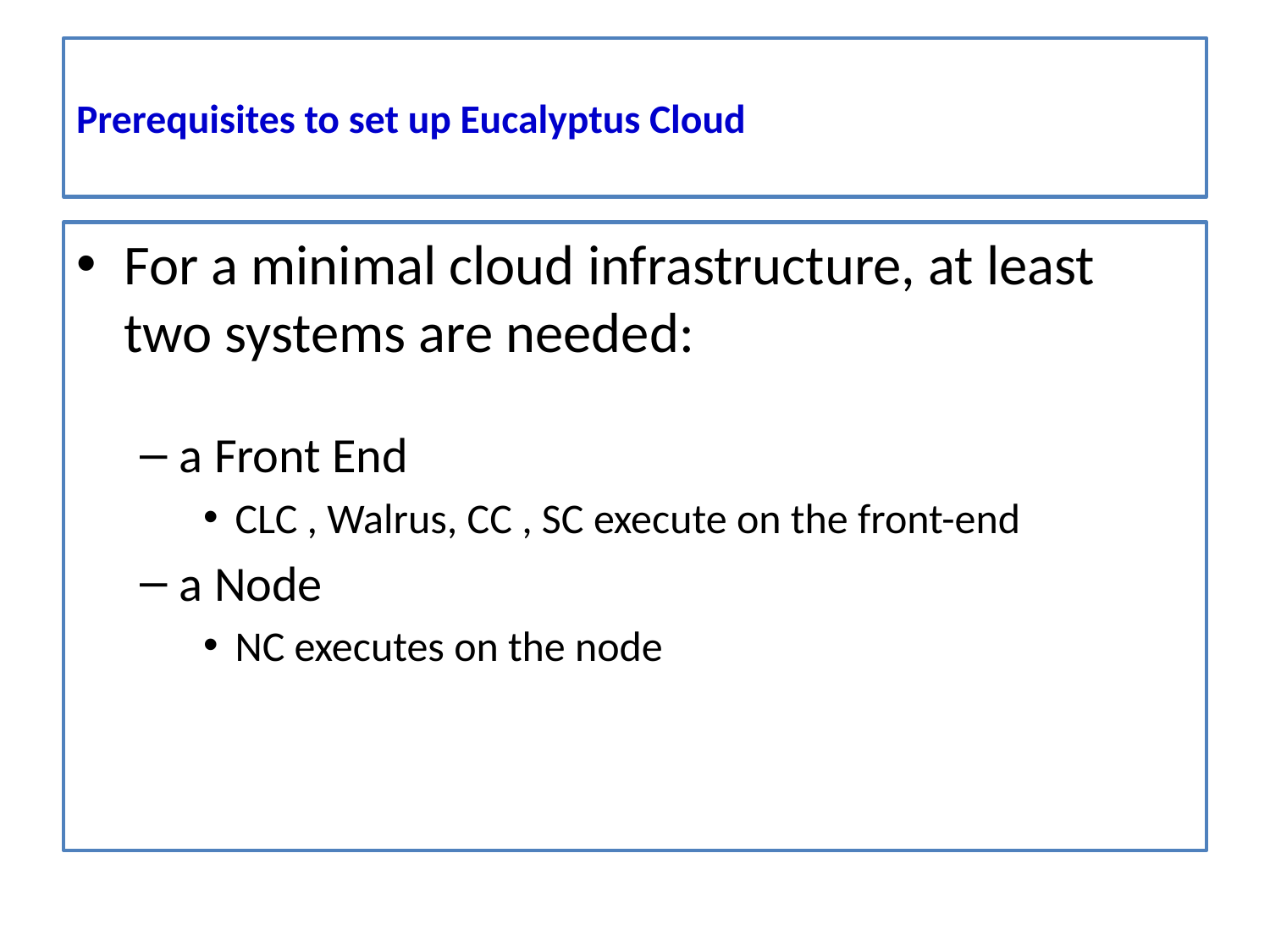

# Prerequisites to set up Eucalyptus Cloud
For a minimal cloud infrastructure, at least two systems are needed:

a Front End
CLC , Walrus, CC , SC execute on the front-end
a Node
NC executes on the node